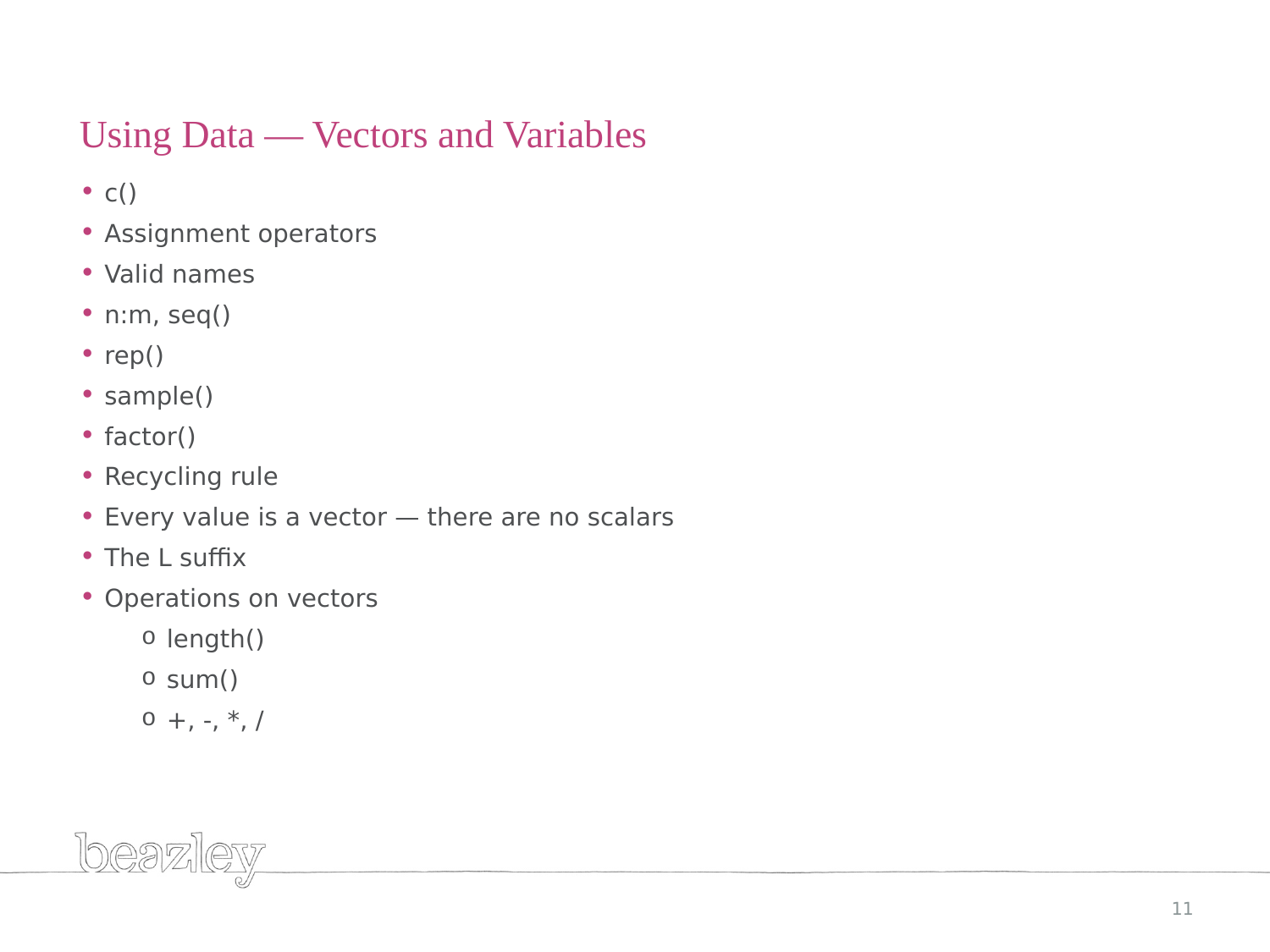

# Using Data — Vectors and Variables
c()
Assignment operators
Valid names
n:m, seq()
rep()
sample()
factor()
Recycling rule
Every value is a vector — there are no scalars
The L suffix
Operations on vectors
length()
sum()
+, -, *, /

11